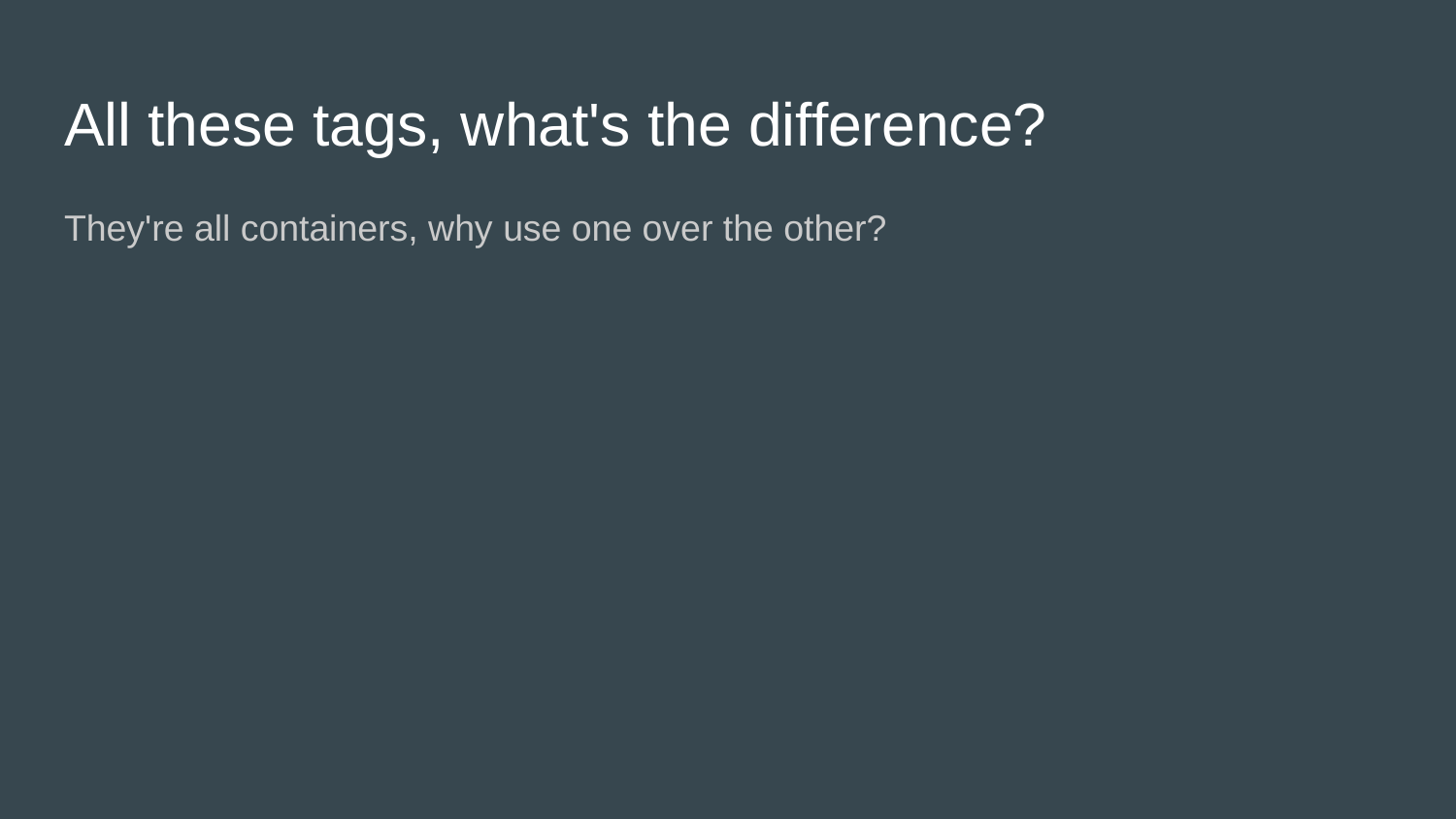

# All these tags, what's the difference?
They're all containers, why use one over the other?